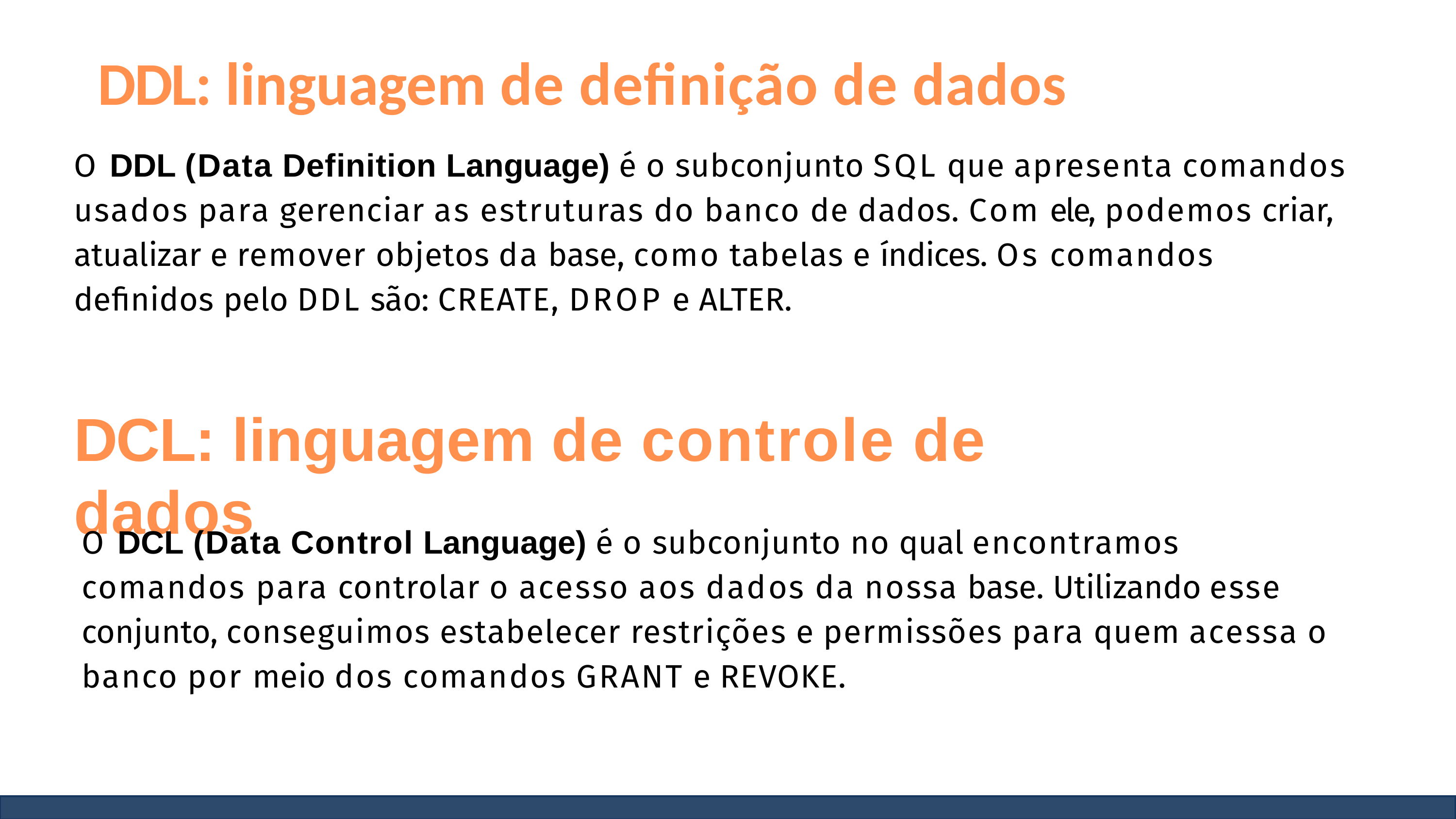

# DDL: linguagem de definição de dados
O DDL (Data Definition Language) é o subconjunto SQL que apresenta comandos usados para gerenciar as estruturas do banco de dados. Com ele, podemos criar, atualizar e remover objetos da base, como tabelas e índices. Os comandos definidos pelo DDL são: CREATE, DROP e ALTER.
DCL: linguagem de controle de dados
O DCL (Data Control Language) é o subconjunto no qual encontramos comandos para controlar o acesso aos dados da nossa base. Utilizando esse conjunto, conseguimos estabelecer restrições e permissões para quem acessa o banco por meio dos comandos GRANT e REVOKE.